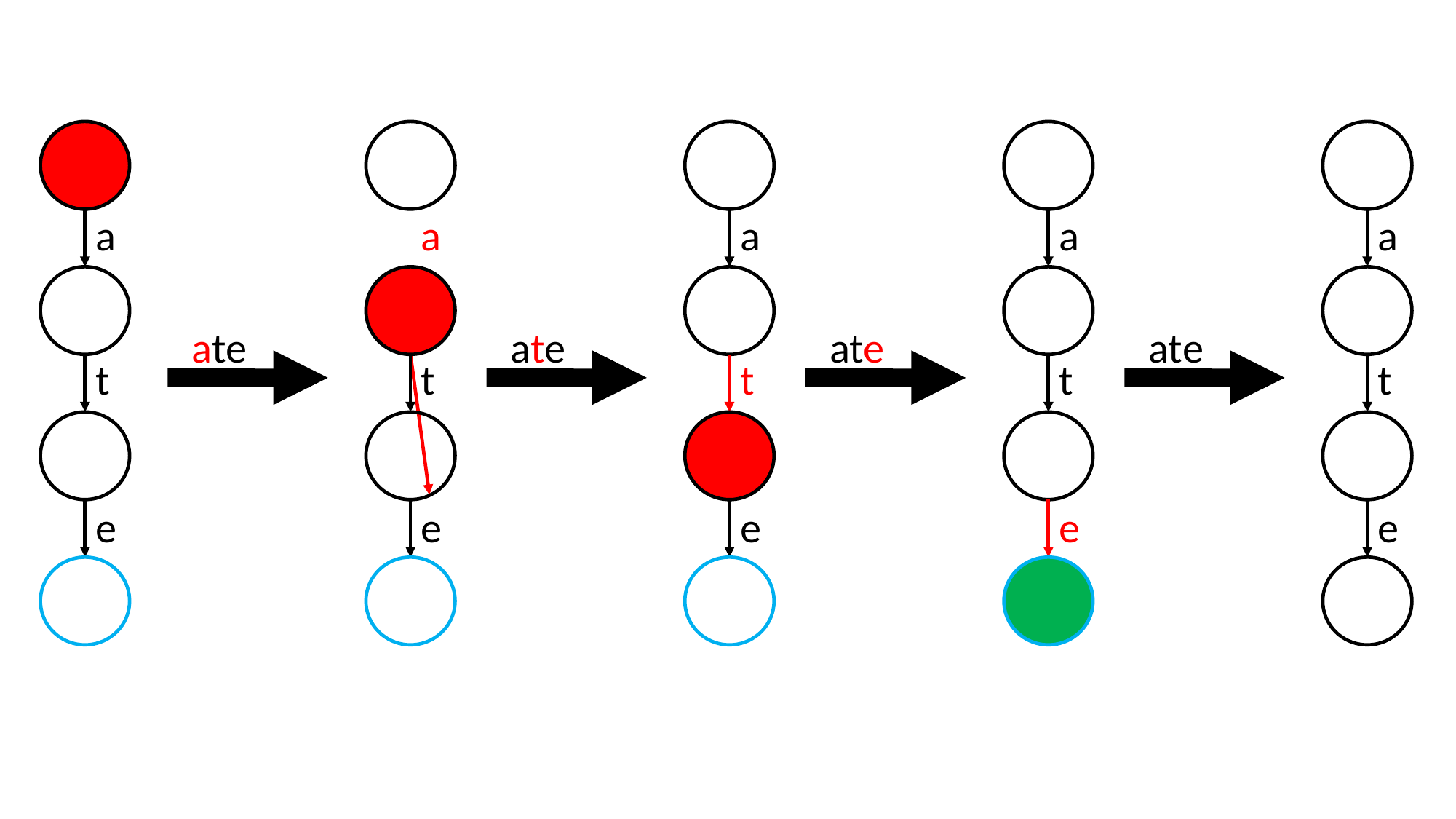

a
a
a
a
a

ate
ate
ate
ate
t
t
t
t
t

e
e
e
e
e